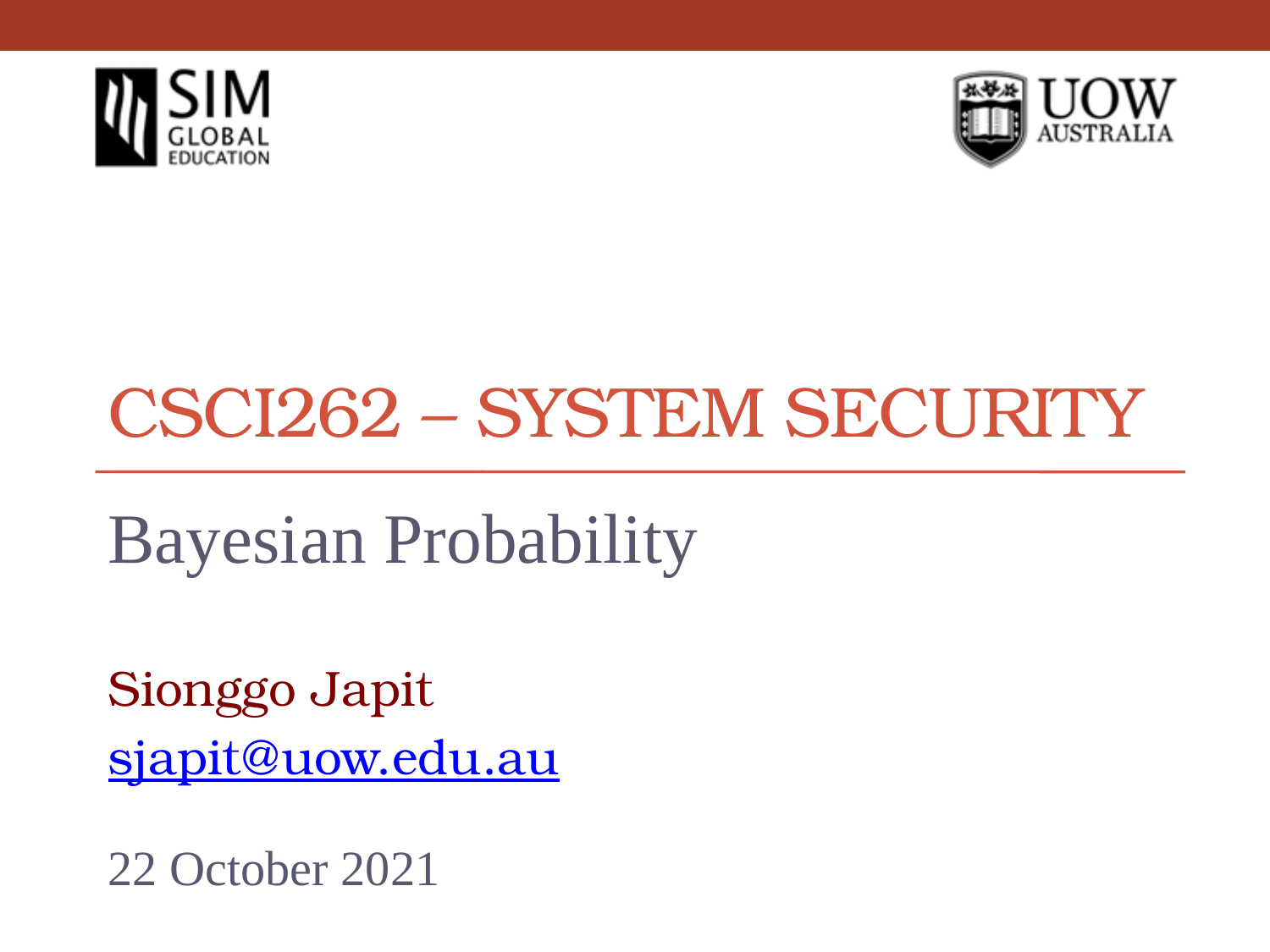

# CSCI262 – System Security
Bayesian Probability

Sionggo Japit
sjapit@uow.edu.au

22 October 2021